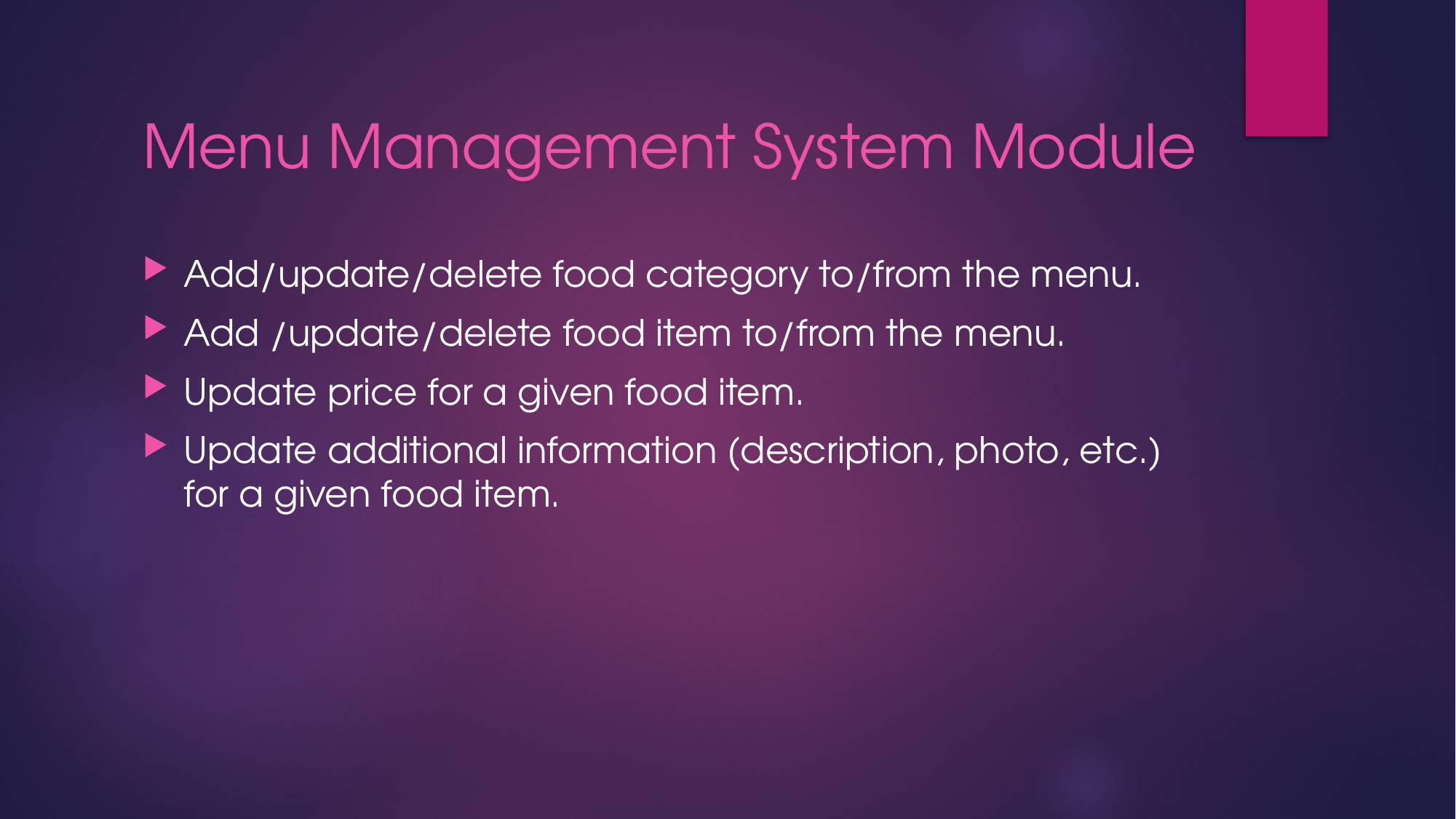

# Menu Management System Module
Add/update/delete food category to/from the menu.
Add /update/delete food item to/from the menu.
Update price for a given food item.
Update additional information (description, photo, etc.) for a given food item.